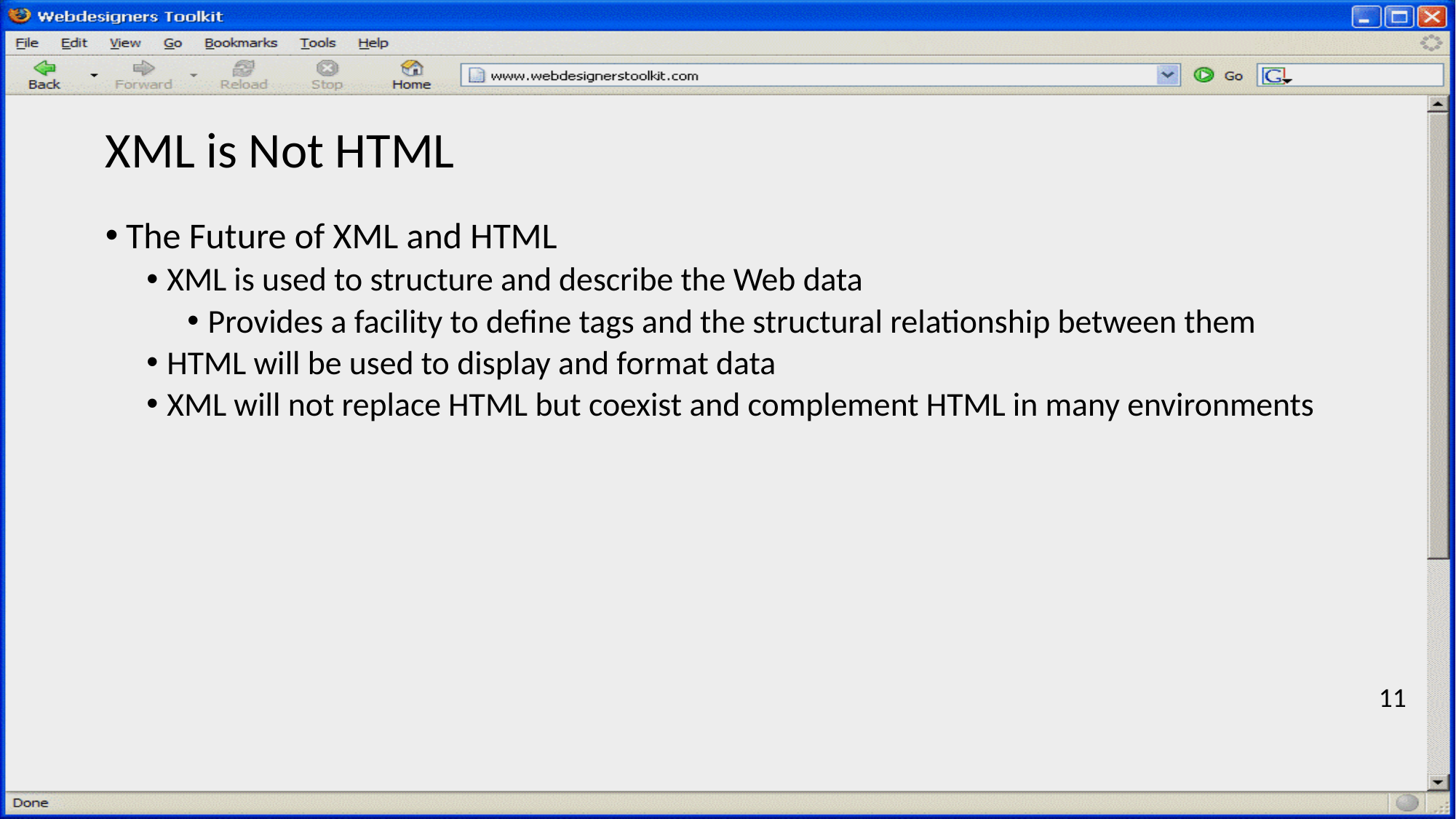

# XML is Not HTML
The Future of XML and HTML
XML is used to structure and describe the Web data
Provides a facility to define tags and the structural relationship between them
HTML will be used to display and format data
XML will not replace HTML but coexist and complement HTML in many environments
11